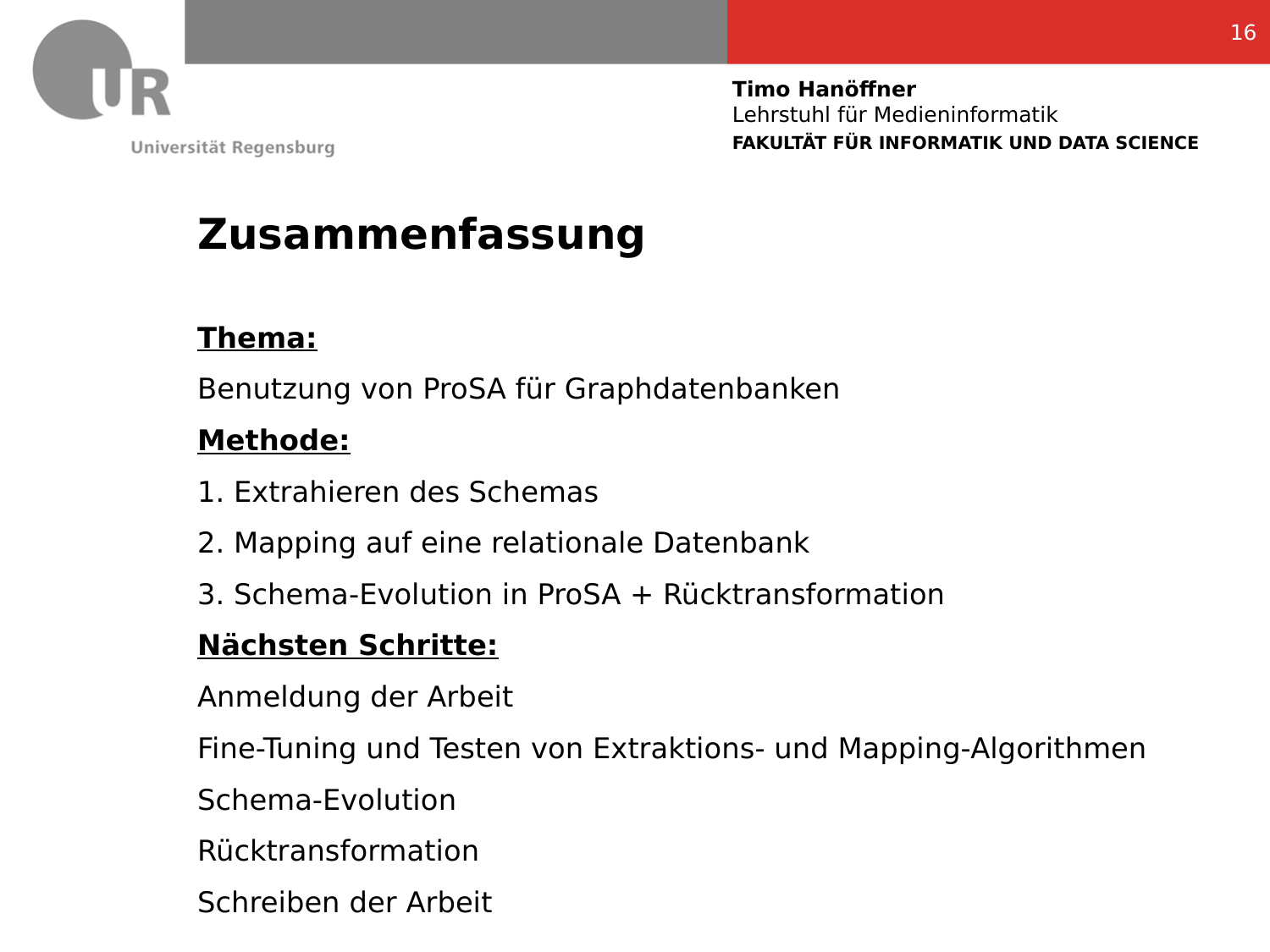

16
# Zusammenfassung
Thema:
Benutzung von ProSA für Graphdatenbanken
Methode:
1. Extrahieren des Schemas
2. Mapping auf eine relationale Datenbank
3. Schema-Evolution in ProSA + Rücktransformation
Nächsten Schritte:
Anmeldung der Arbeit
Fine-Tuning und Testen von Extraktions- und Mapping-Algorithmen
Schema-Evolution
Rücktransformation
Schreiben der Arbeit